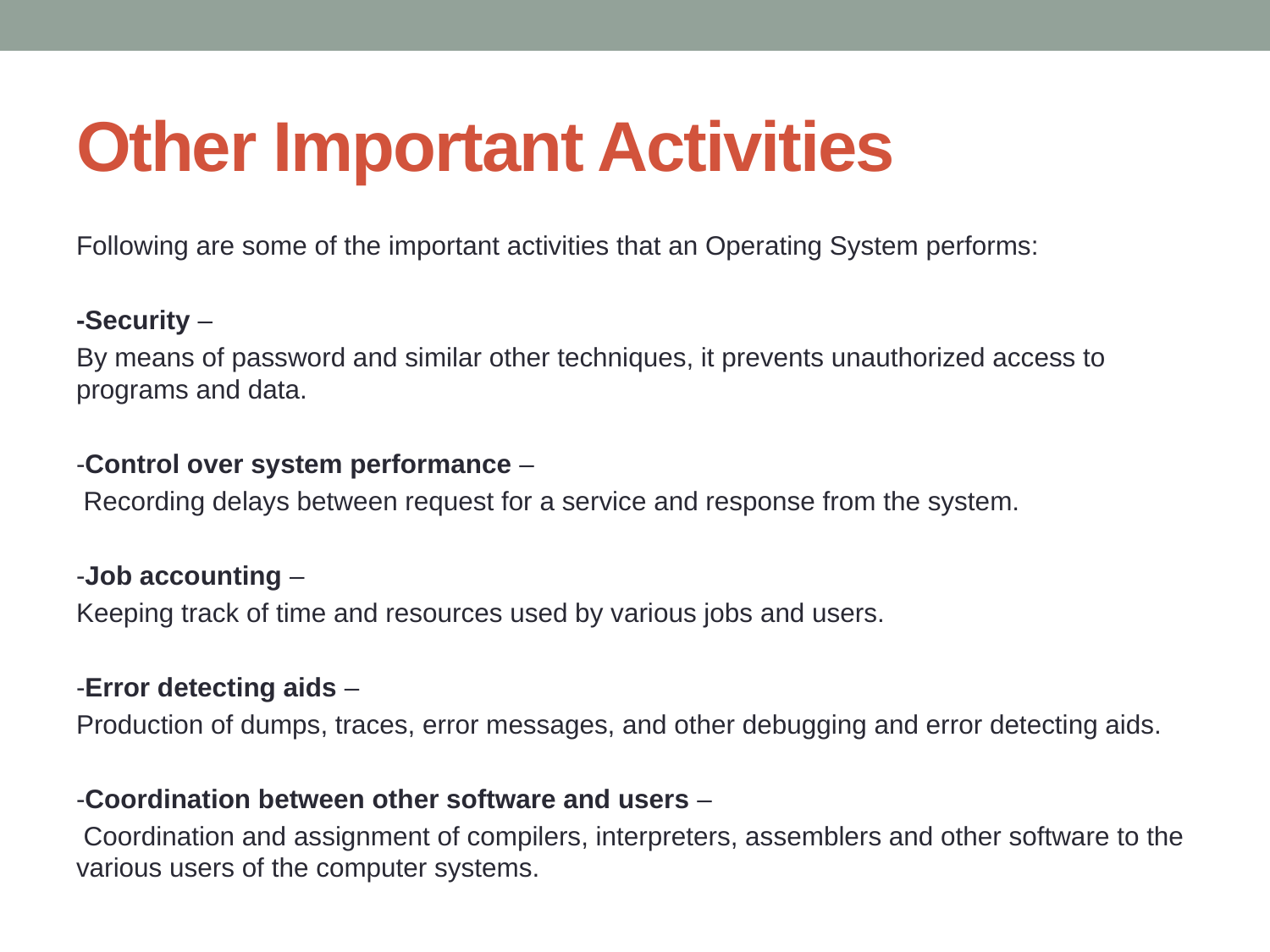

# Other Important Activities
Following are some of the important activities that an Operating System performs:

-Security –
By means of password and similar other techniques, it prevents unauthorized access to programs and data.

-Control over system performance –
 Recording delays between request for a service and response from the system.

-Job accounting –
Keeping track of time and resources used by various jobs and users.

-Error detecting aids –
Production of dumps, traces, error messages, and other debugging and error detecting aids.

-Coordination between other software and users –
 Coordination and assignment of compilers, interpreters, assemblers and other software to the various users of the computer systems.